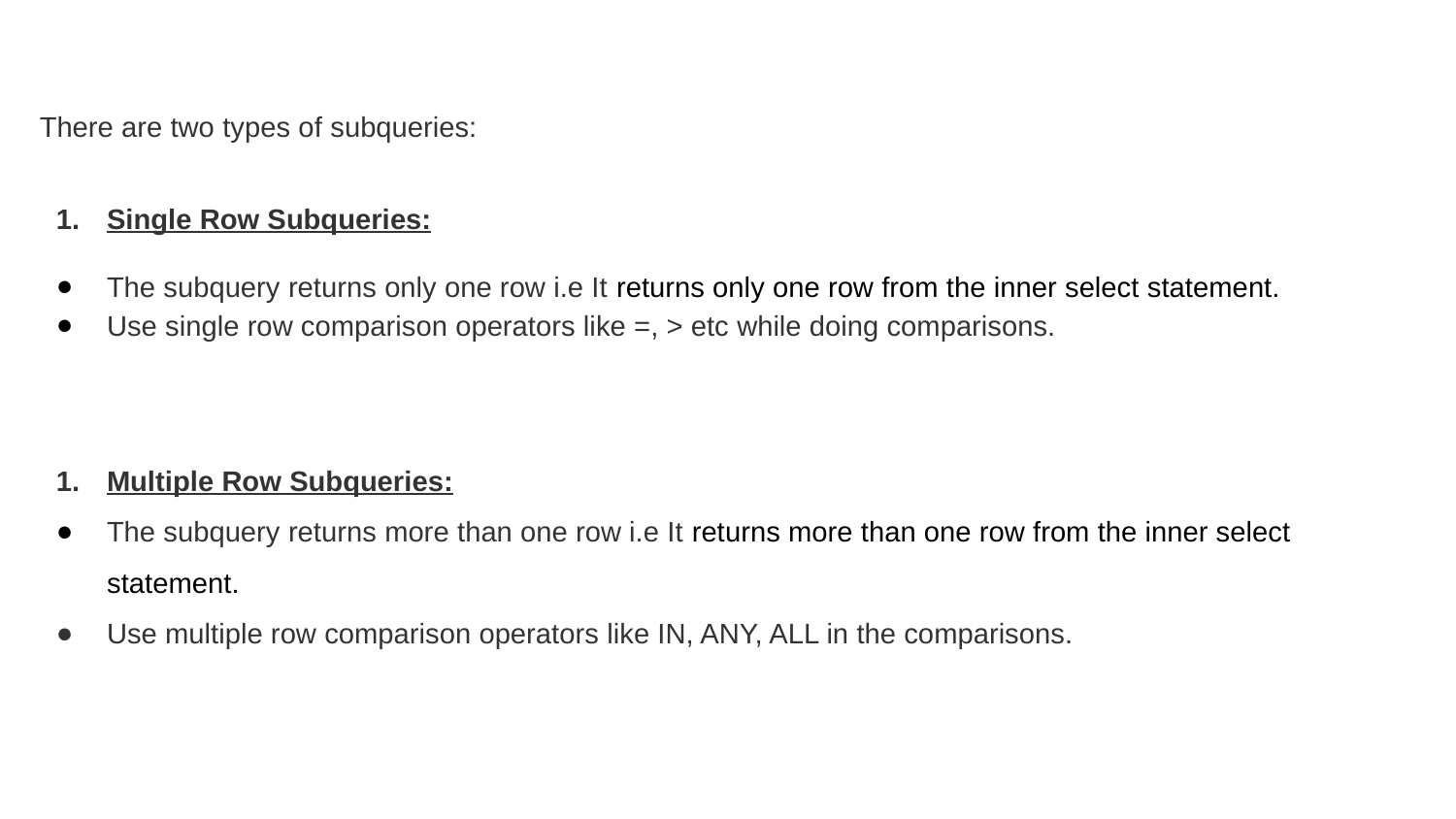

There are two types of subqueries:
Single Row Subqueries:
The subquery returns only one row i.e It returns only one row from the inner select statement.
Use single row comparison operators like =, > etc while doing comparisons.

Multiple Row Subqueries:
The subquery returns more than one row i.e It returns more than one row from the inner select statement.
Use multiple row comparison operators like IN, ANY, ALL in the comparisons.